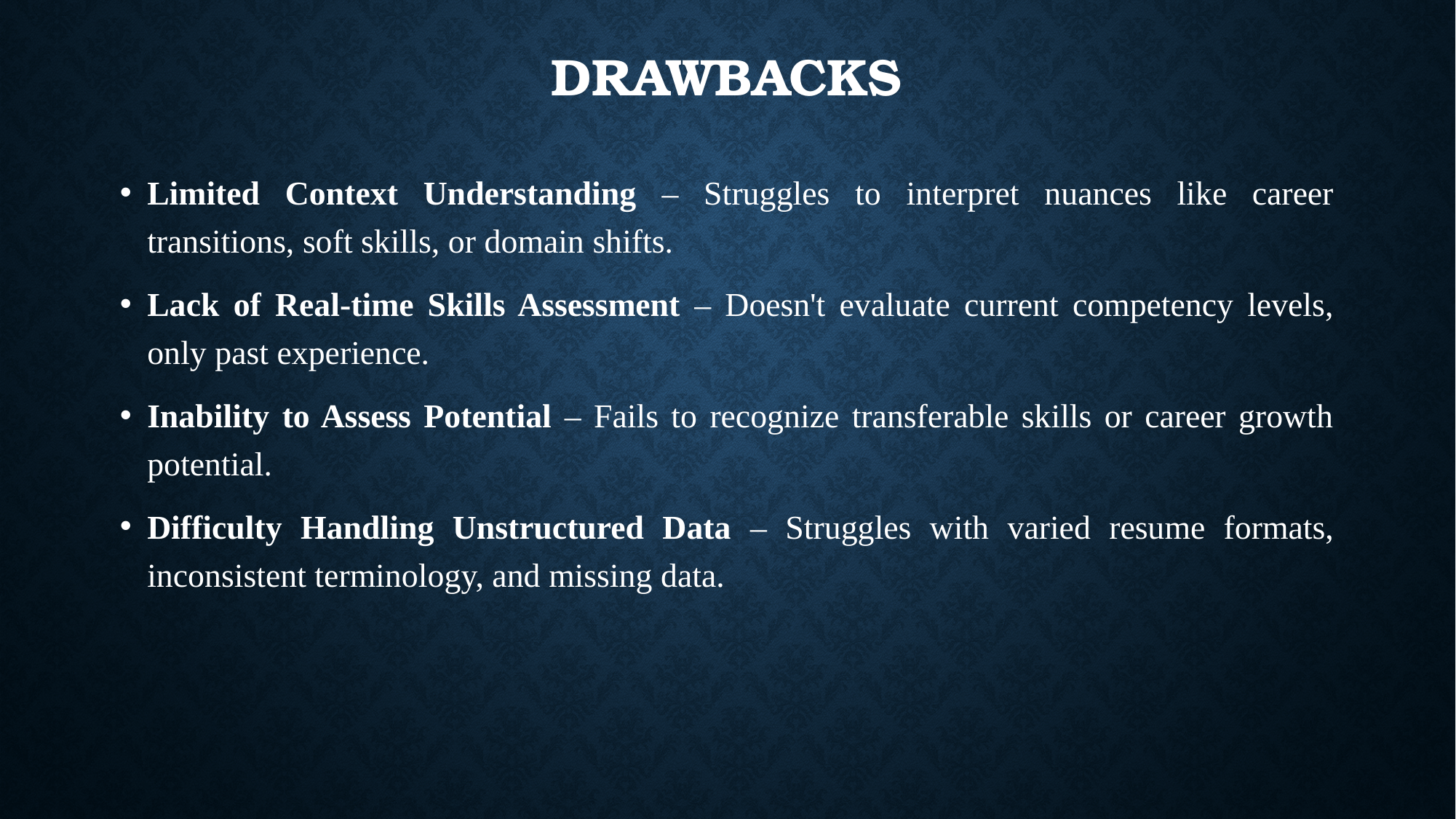

# drawbacks
Limited Context Understanding – Struggles to interpret nuances like career transitions, soft skills, or domain shifts.
Lack of Real-time Skills Assessment – Doesn't evaluate current competency levels, only past experience.
Inability to Assess Potential – Fails to recognize transferable skills or career growth potential.
Difficulty Handling Unstructured Data – Struggles with varied resume formats, inconsistent terminology, and missing data.